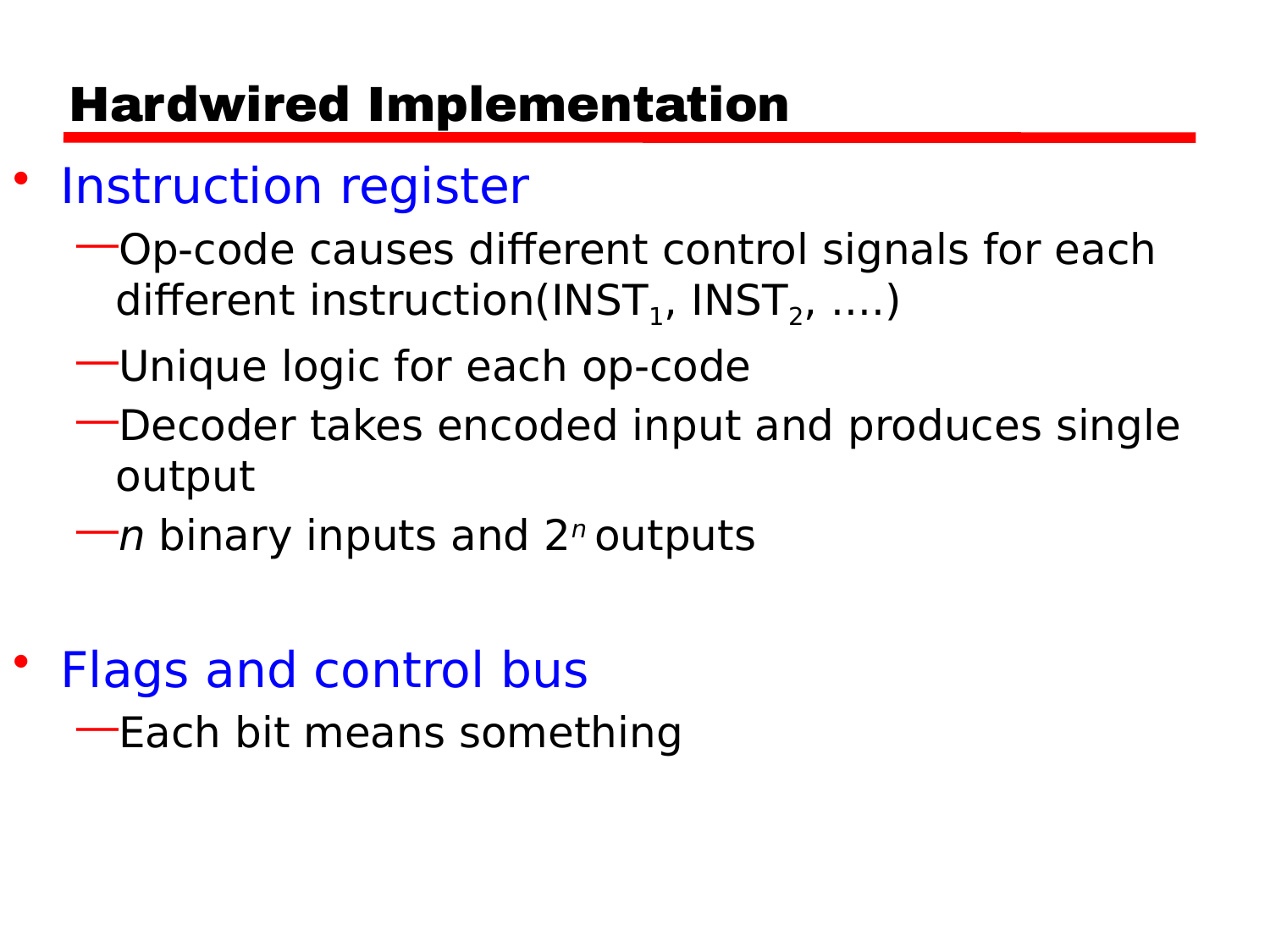

# Hardwired Implementation
Instruction register
Op-code causes different control signals for each different instruction(INST1, INST2, ....)
Unique logic for each op-code
Decoder takes encoded input and produces single output
n binary inputs and 2n outputs

Flags and control bus
Each bit means something